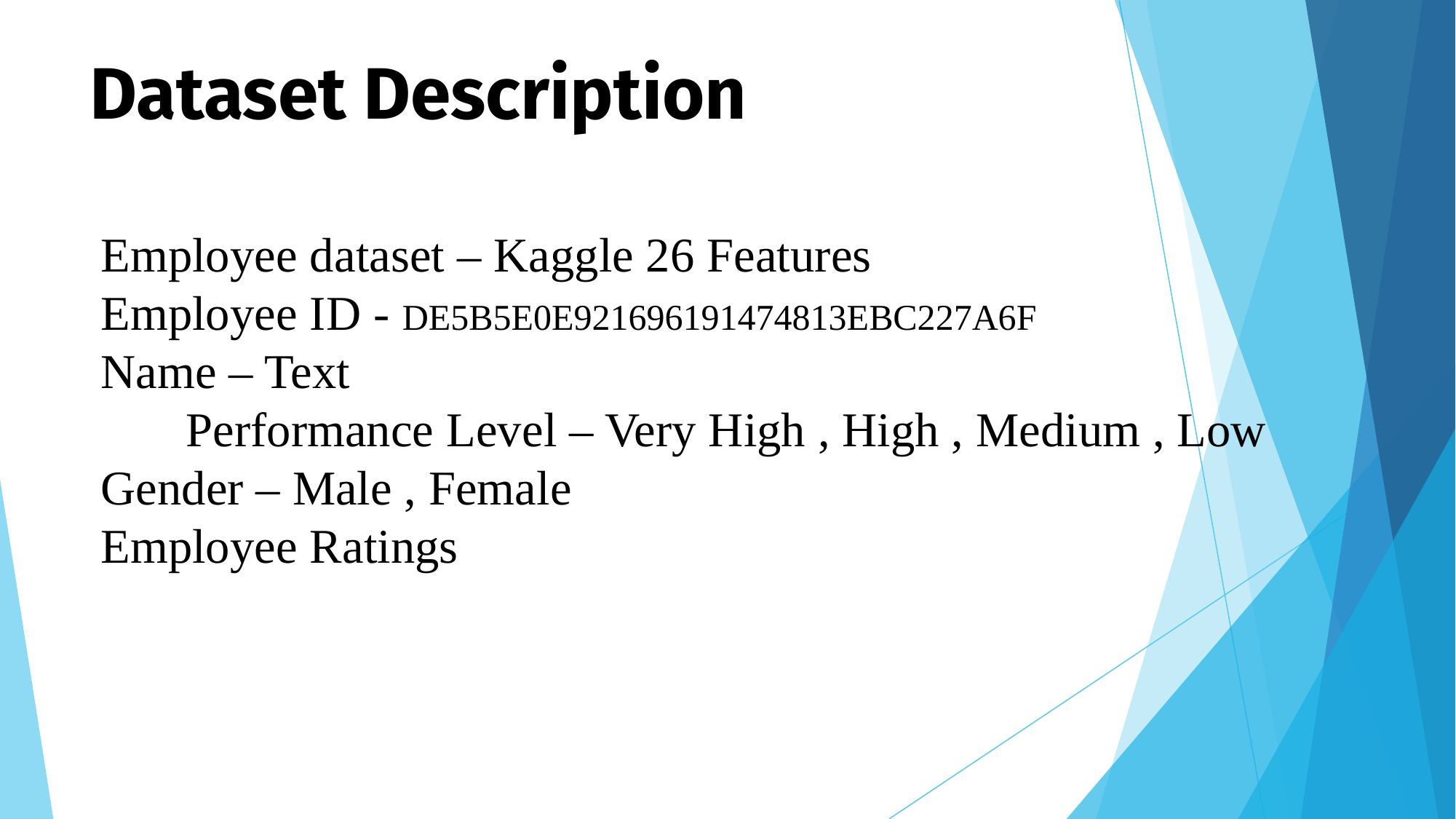

# Dataset Description
Employee dataset – Kaggle 26 Features                                     Employee ID - DE5B5E0E921696191474813EBC227A6F                     Name – Text                                                                                           Performance Level – Very High , High , Medium , Low         Gender – Male , Female                                                             Employee Ratings